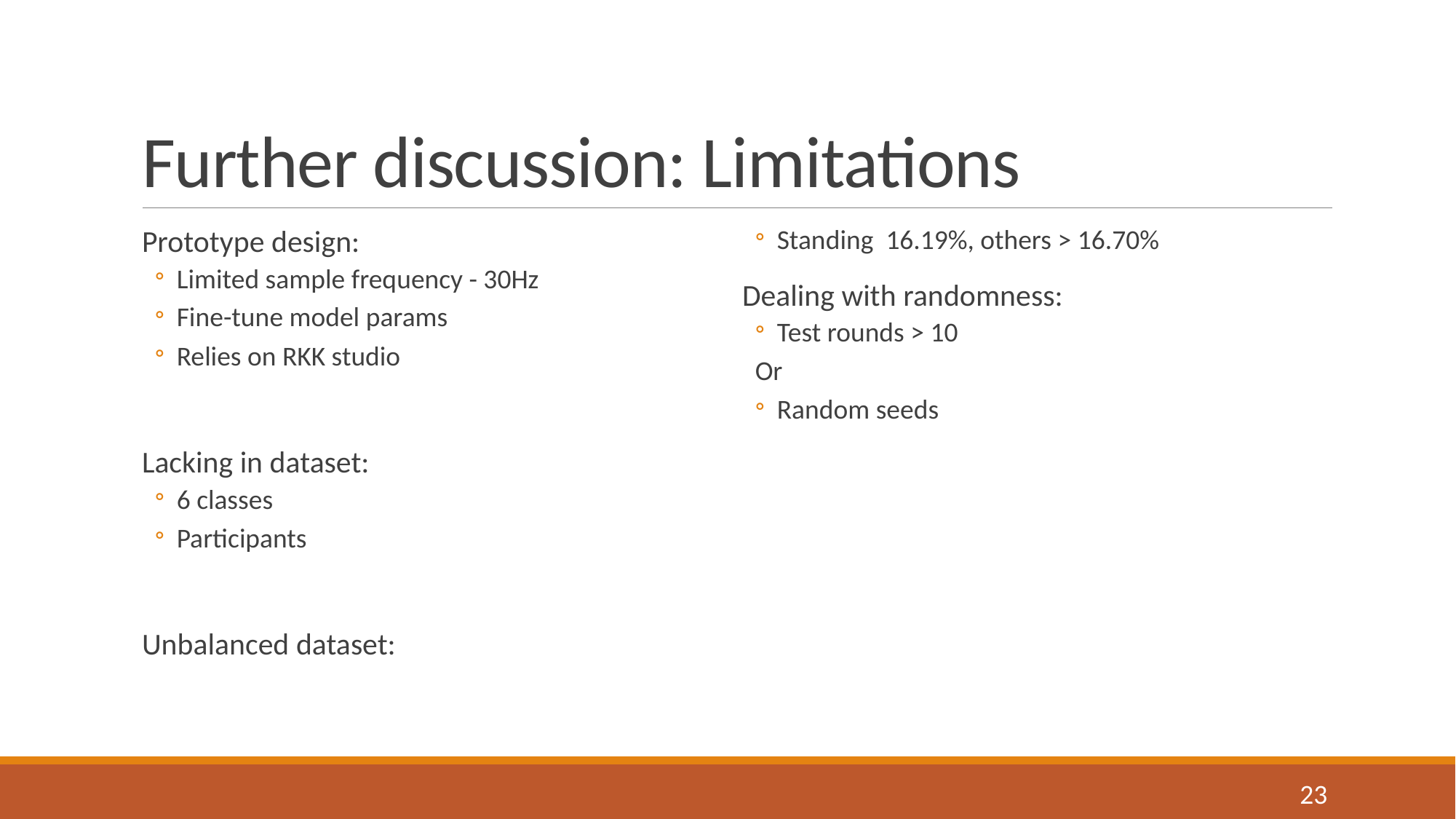

# Further discussion: Limitations
Prototype design:
Limited sample frequency - 30Hz
Fine-tune model params
Relies on RKK studio

Lacking in dataset:
6 classes
Participants

Unbalanced dataset:
Standing  16.19%, others > 16.70%
Dealing with randomness:
Test rounds > 10
Or
Random seeds
23